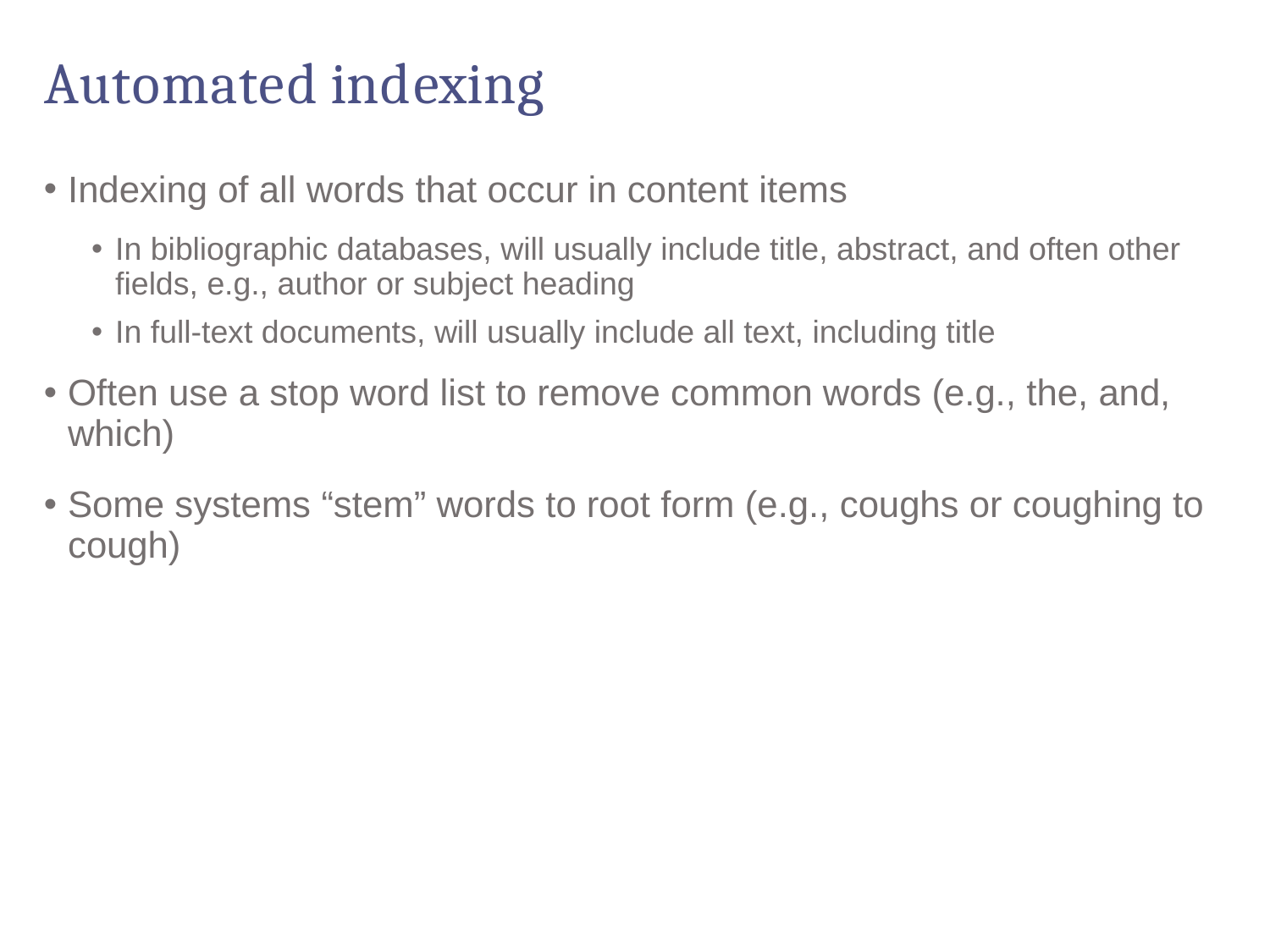

# Automated indexing
Indexing of all words that occur in content items
In bibliographic databases, will usually include title, abstract, and often other fields, e.g., author or subject heading
In full-text documents, will usually include all text, including title
Often use a stop word list to remove common words (e.g., the, and, which)
Some systems “stem” words to root form (e.g., coughs or coughing to cough)